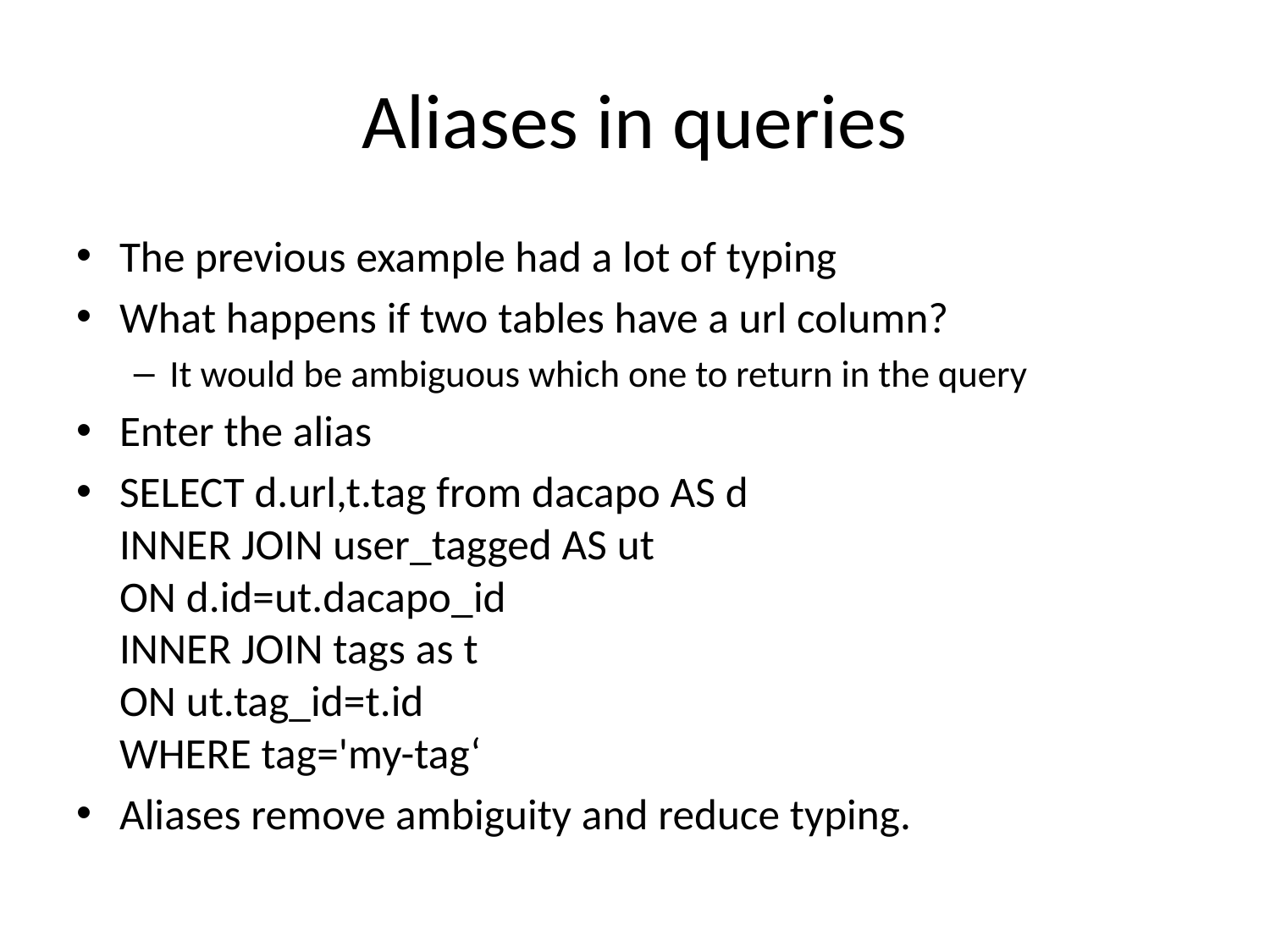

# Aliases in queries
The previous example had a lot of typing
What happens if two tables have a url column?
It would be ambiguous which one to return in the query
Enter the alias
SELECT d.url,t.tag from dacapo AS d
INNER JOIN user_tagged AS ut
ON d.id=ut.dacapo_id
INNER JOIN tags as t
ON ut.tag_id=t.id
WHERE tag='my-tag‘
Aliases remove ambiguity and reduce typing.